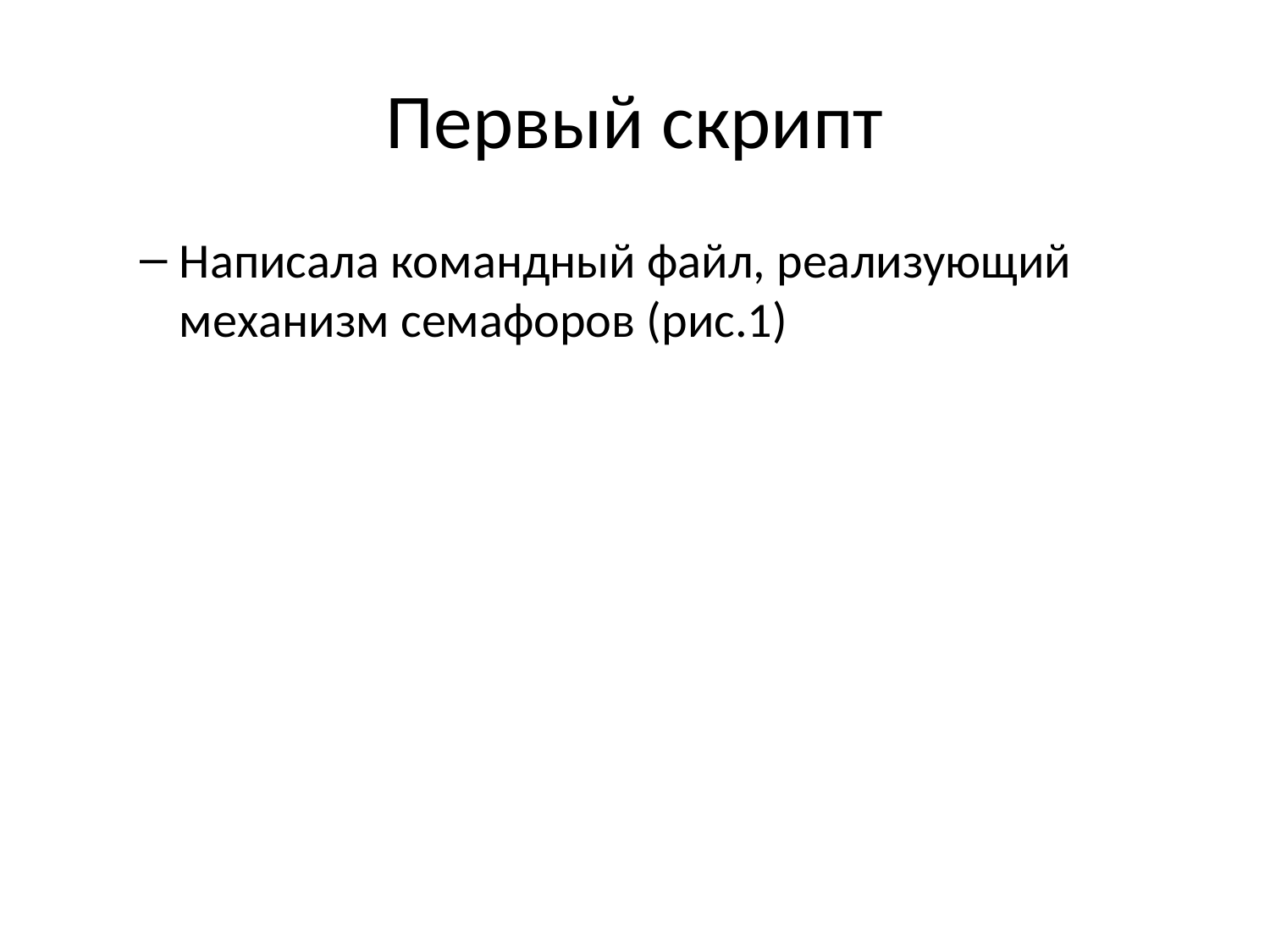

# Первый скрипт
Написала командный файл, реализующий механизм семафоров (рис.1)